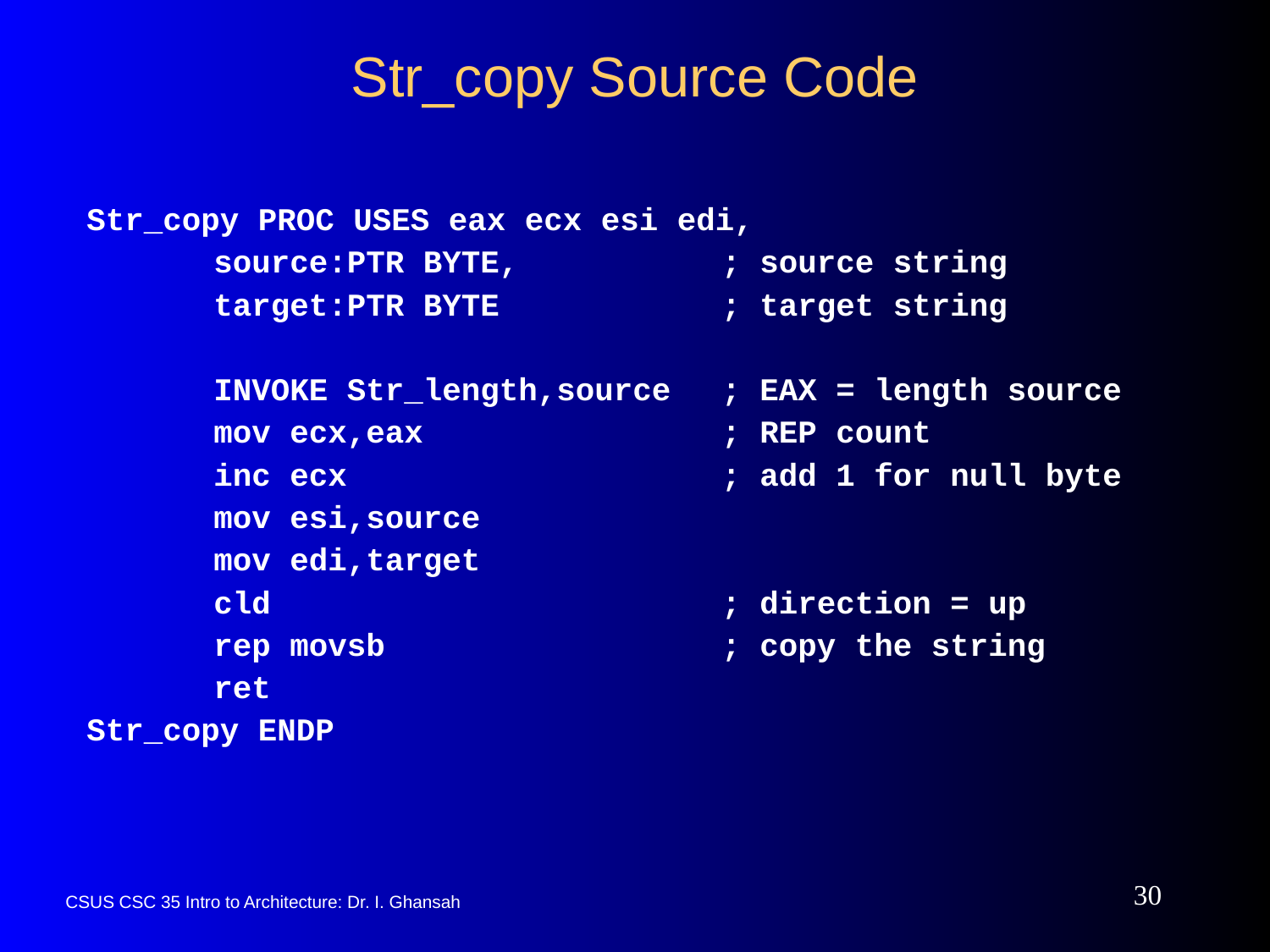

# Str_copy Source Code
Str_copy PROC USES eax ecx esi edi,
 	source:PTR BYTE, 		; source string
 	target:PTR BYTE		; target string

	INVOKE Str_length,source 	; EAX = length source
	mov ecx,eax			; REP count
	inc ecx         		; add 1 for null byte
	mov esi,source
	mov edi,target
	cld               		; direction = up
	rep movsb      		; copy the string
	ret
Str_copy ENDP
30
CSUS CSC 35 Intro to Architecture: Dr. I. Ghansah